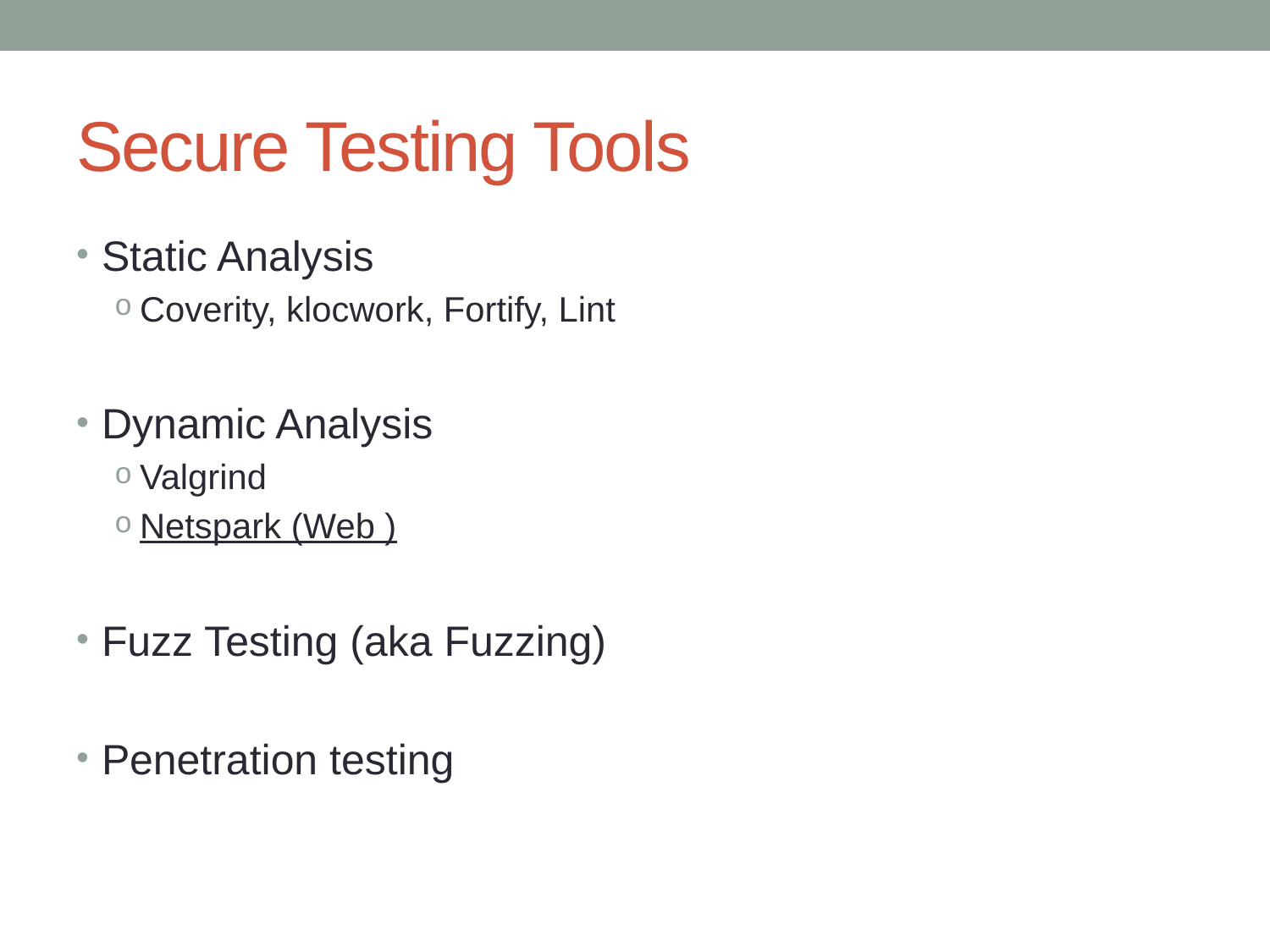

# Secure Testing Tools
Static Analysis
Coverity, klocwork, Fortify, Lint

Dynamic Analysis
Valgrind
Netspark (Web )

Fuzz Testing (aka Fuzzing)

Penetration testing